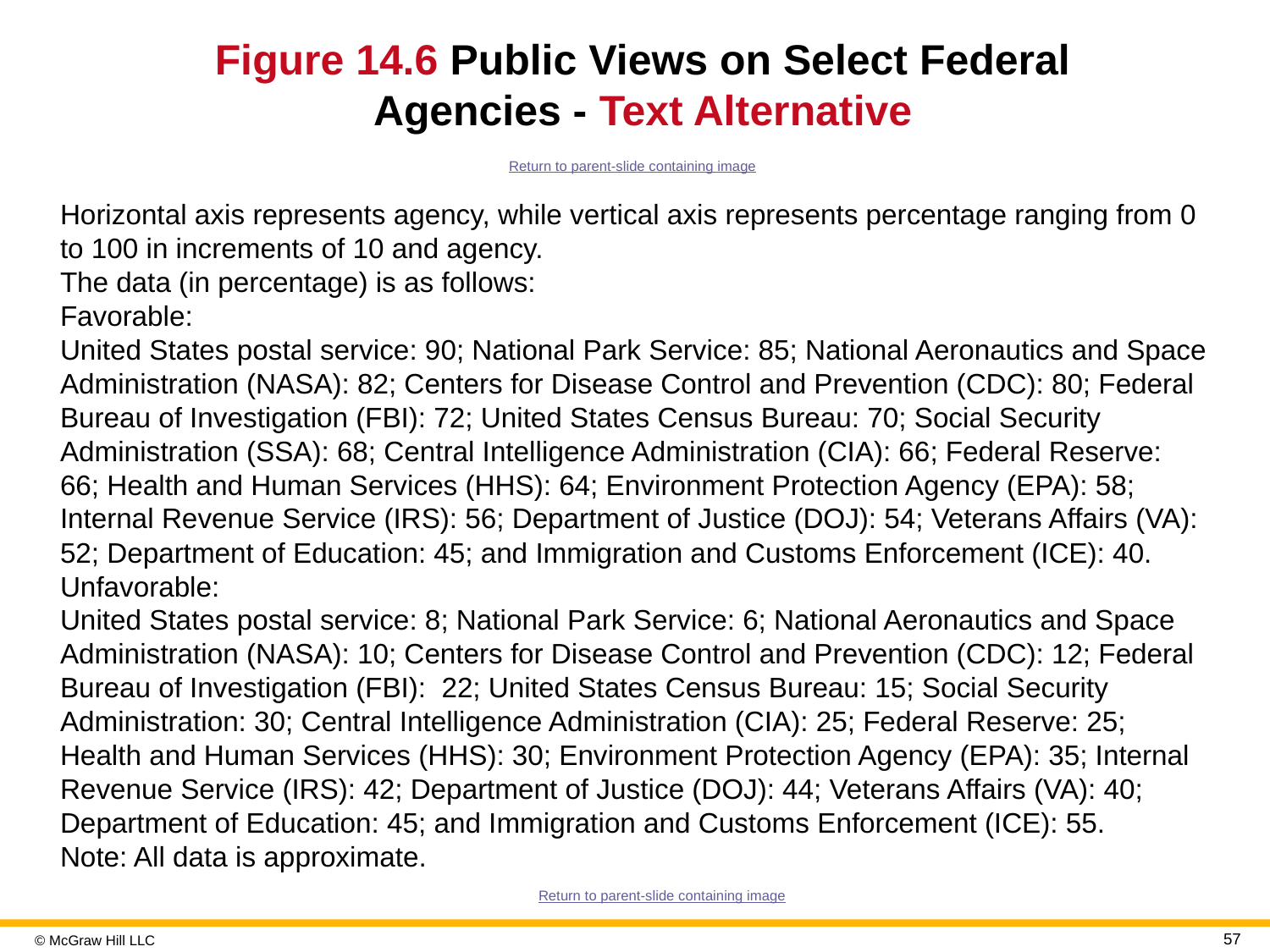

# Figure 14.6 Public Views on Select Federal Agencies - Text Alternative
Return to parent-slide containing image
Horizontal axis represents agency, while vertical axis represents percentage ranging from 0 to 100 in increments of 10 and agency.
The data (in percentage) is as follows:
Favorable:
United States postal service: 90; National Park Service: 85; National Aeronautics and Space Administration (NASA): 82; Centers for Disease Control and Prevention (CDC): 80; Federal Bureau of Investigation (FBI): 72; United States Census Bureau: 70; Social Security Administration (SSA): 68; Central Intelligence Administration (CIA): 66; Federal Reserve:  66; Health and Human Services (HHS): 64; Environment Protection Agency (EPA): 58; Internal Revenue Service (IRS): 56; Department of Justice (DOJ): 54; Veterans Affairs (VA): 52; Department of Education: 45; and Immigration and Customs Enforcement (ICE): 40.
Unfavorable:
United States postal service: 8; National Park Service: 6; National Aeronautics and Space Administration (NASA): 10; Centers for Disease Control and Prevention (CDC): 12; Federal Bureau of Investigation (FBI):  22; United States Census Bureau: 15; Social Security Administration: 30; Central Intelligence Administration (CIA): 25; Federal Reserve: 25; Health and Human Services (HHS): 30; Environment Protection Agency (EPA): 35; Internal Revenue Service (IRS): 42; Department of Justice (DOJ): 44; Veterans Affairs (VA): 40; Department of Education: 45; and Immigration and Customs Enforcement (ICE): 55.
Note: All data is approximate.
Return to parent-slide containing image
57